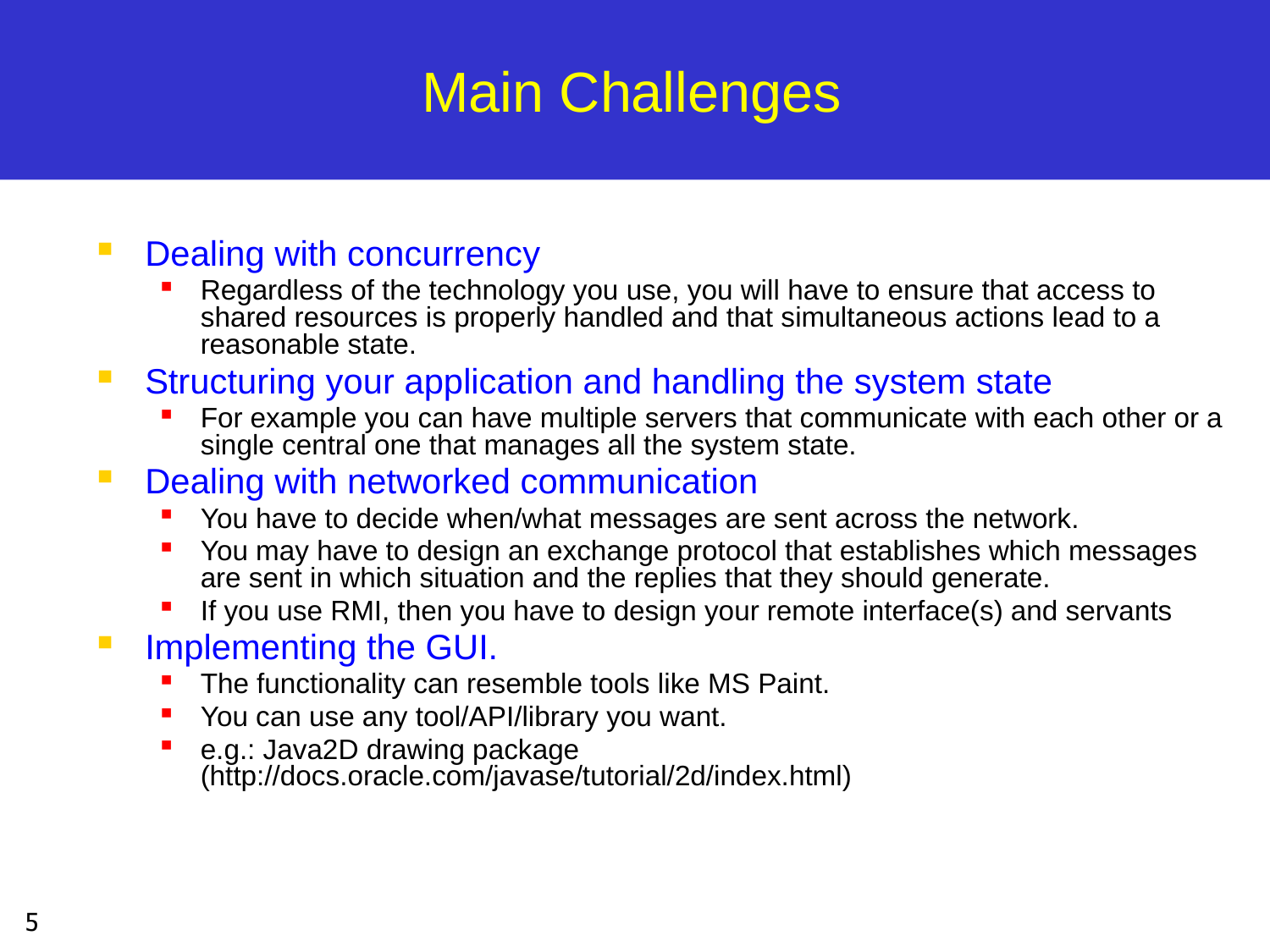

# Main Challenges
Dealing with concurrency
Regardless of the technology you use, you will have to ensure that access to shared resources is properly handled and that simultaneous actions lead to a reasonable state.
Structuring your application and handling the system state
For example you can have multiple servers that communicate with each other or a single central one that manages all the system state.
Dealing with networked communication
You have to decide when/what messages are sent across the network.
You may have to design an exchange protocol that establishes which messages are sent in which situation and the replies that they should generate.
If you use RMI, then you have to design your remote interface(s) and servants
Implementing the GUI.
The functionality can resemble tools like MS Paint.
You can use any tool/API/library you want.
e.g.: Java2D drawing package (http://docs.oracle.com/javase/tutorial/2d/index.html)